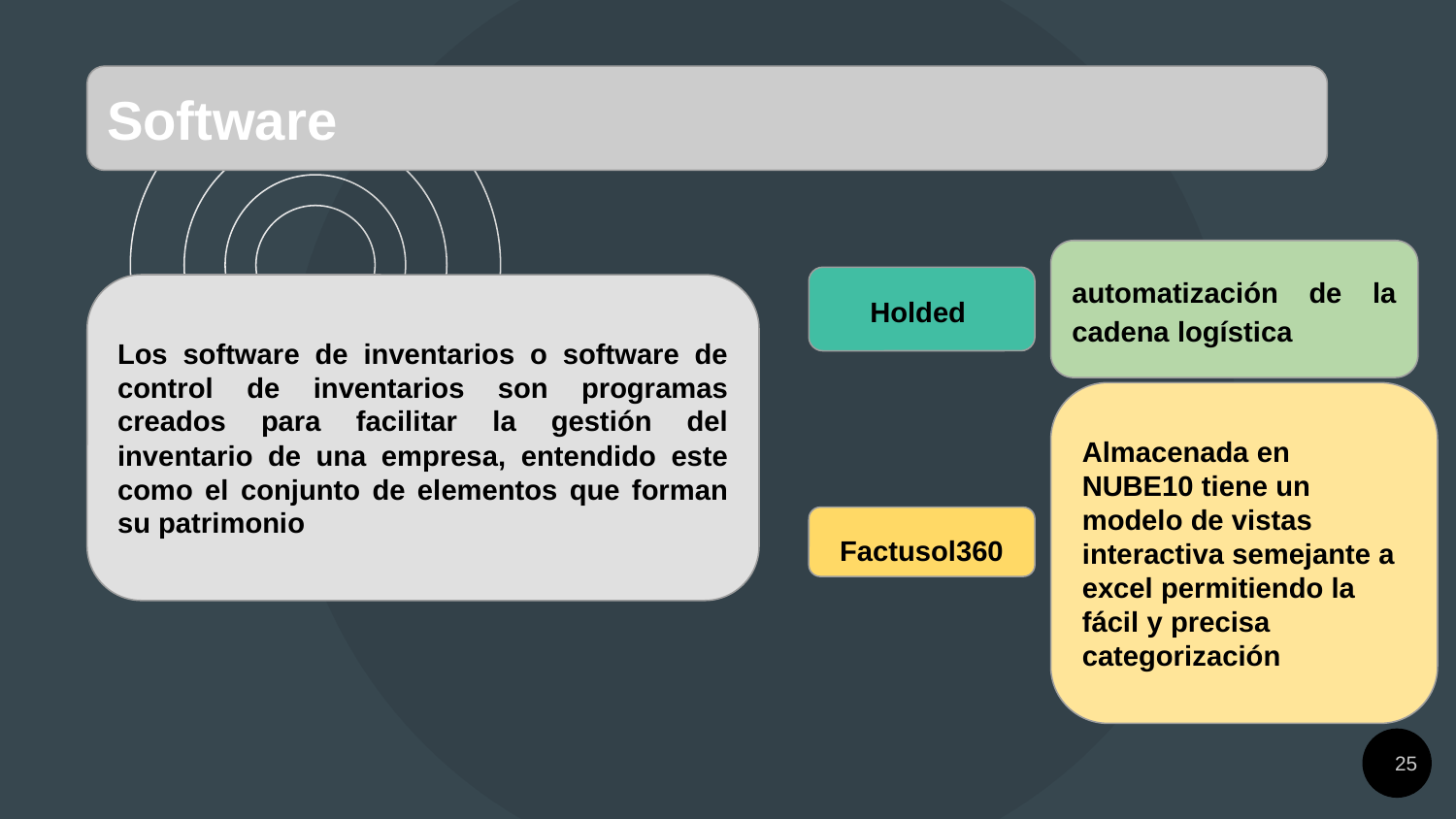

Software
automatización de la cadena logística
Holded
Los software de inventarios o software de control de inventarios son programas creados para facilitar la gestión del inventario de una empresa, entendido este como el conjunto de elementos que forman su patrimonio
Almacenada en NUBE10 tiene un modelo de vistas interactiva semejante a excel permitiendo la fácil y precisa categorización

Factusol360

25